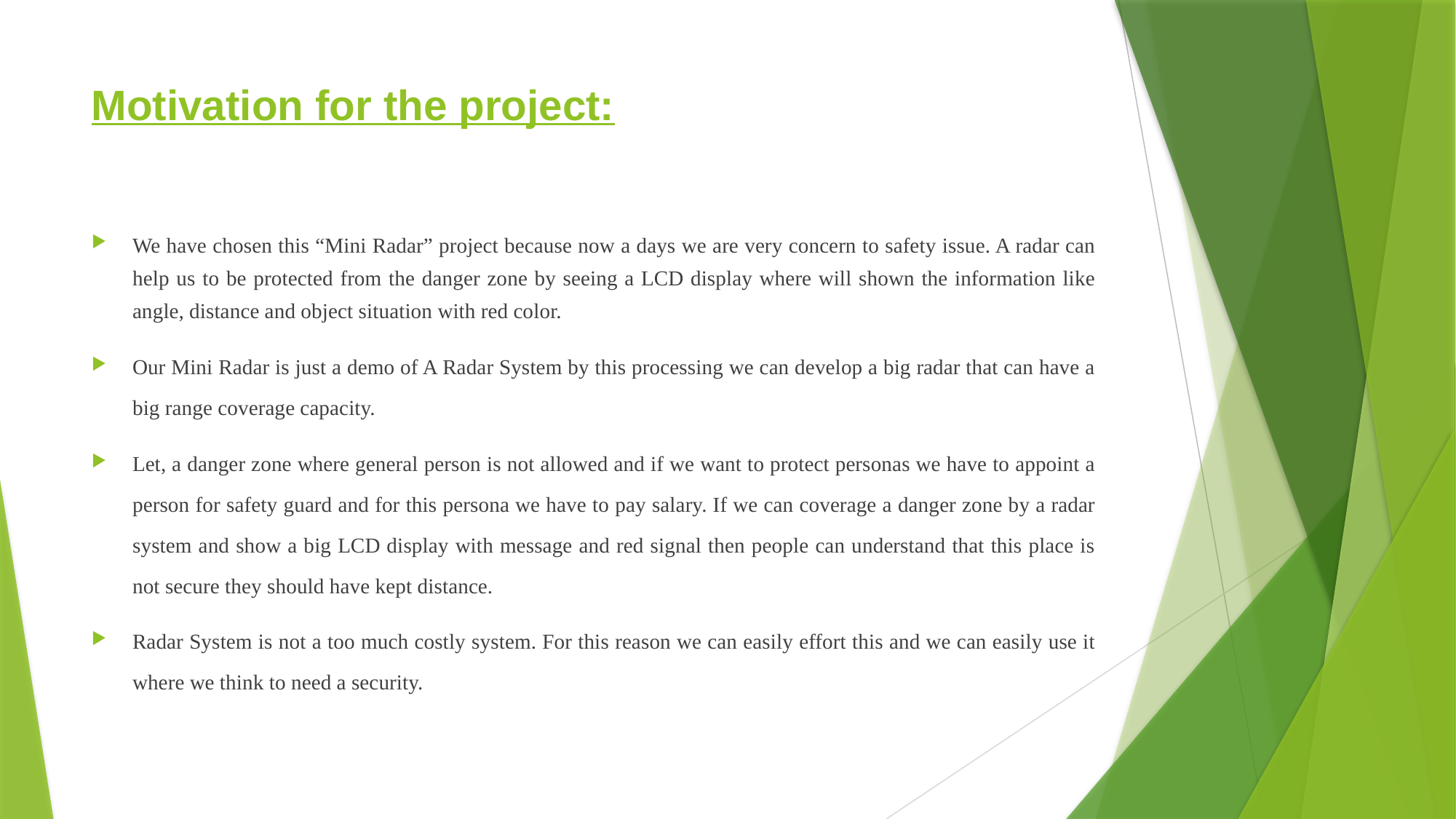

Motivation for the project:
We have chosen this “Mini Radar” project because now a days we are very concern to safety issue. A radar can help us to be protected from the danger zone by seeing a LCD display where will shown the information like angle, distance and object situation with red color.
Our Mini Radar is just a demo of A Radar System by this processing we can develop a big radar that can have a big range coverage capacity.
Let, a danger zone where general person is not allowed and if we want to protect personas we have to appoint a person for safety guard and for this persona we have to pay salary. If we can coverage a danger zone by a radar system and show a big LCD display with message and red signal then people can understand that this place is not secure they should have kept distance.
Radar System is not a too much costly system. For this reason we can easily effort this and we can easily use it where we think to need a security.